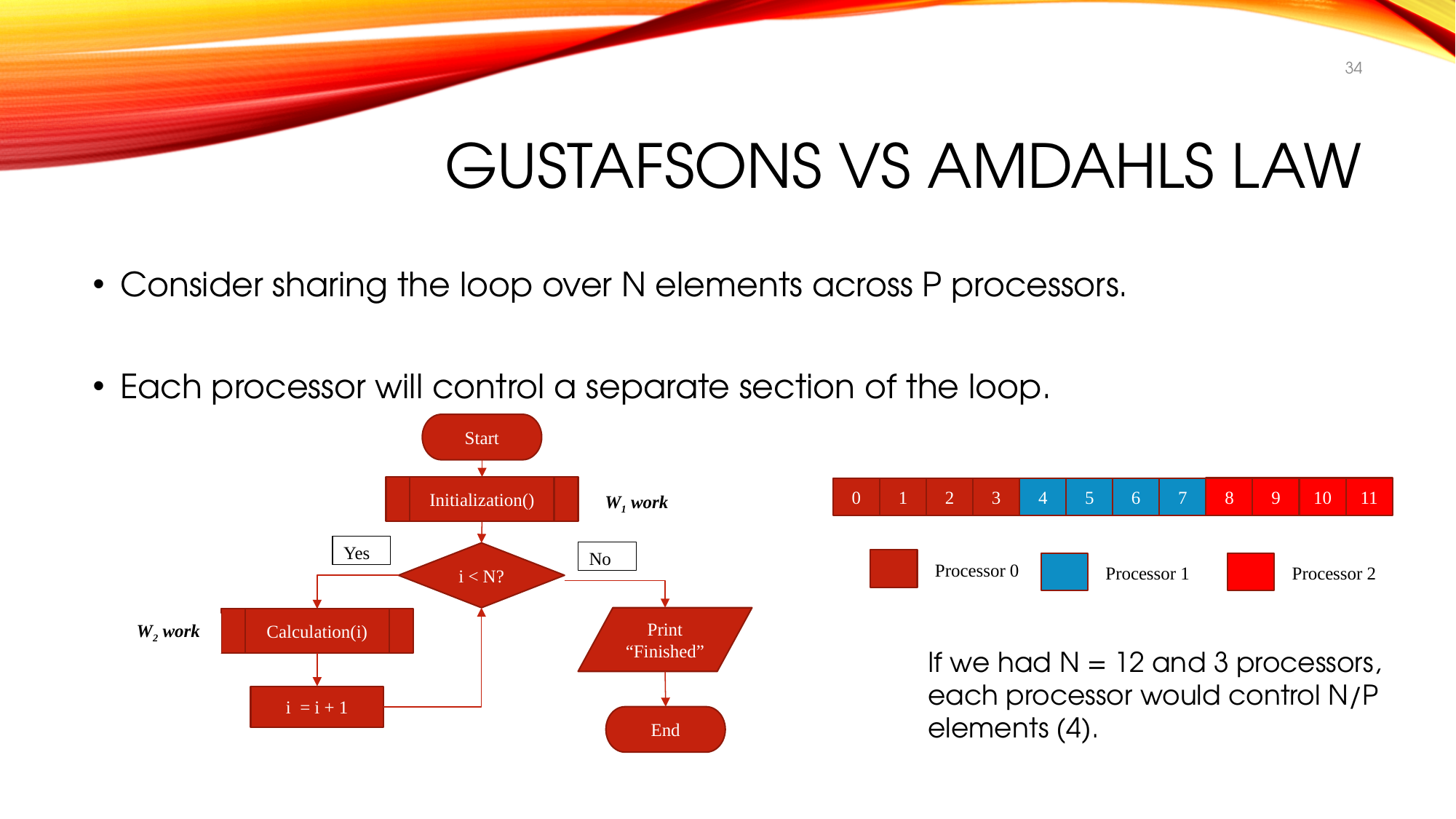

34
# GUSTAFSONS vs AMDAHLS LAW
Consider sharing the loop over N elements across P processors.

Each processor will control a separate section of the loop.

Start
Initialization()
W1 work
Yes
No
i < N?
Print “Finished”
Calculation(i)
W2 work
i  = i + 1
End

8
9
10
11
0
1
2
3
4
5
6
7

Processor 0

Processor 1
Processor 2
If we had N = 12 and 3 processors, each processor would control N/P elements (4).